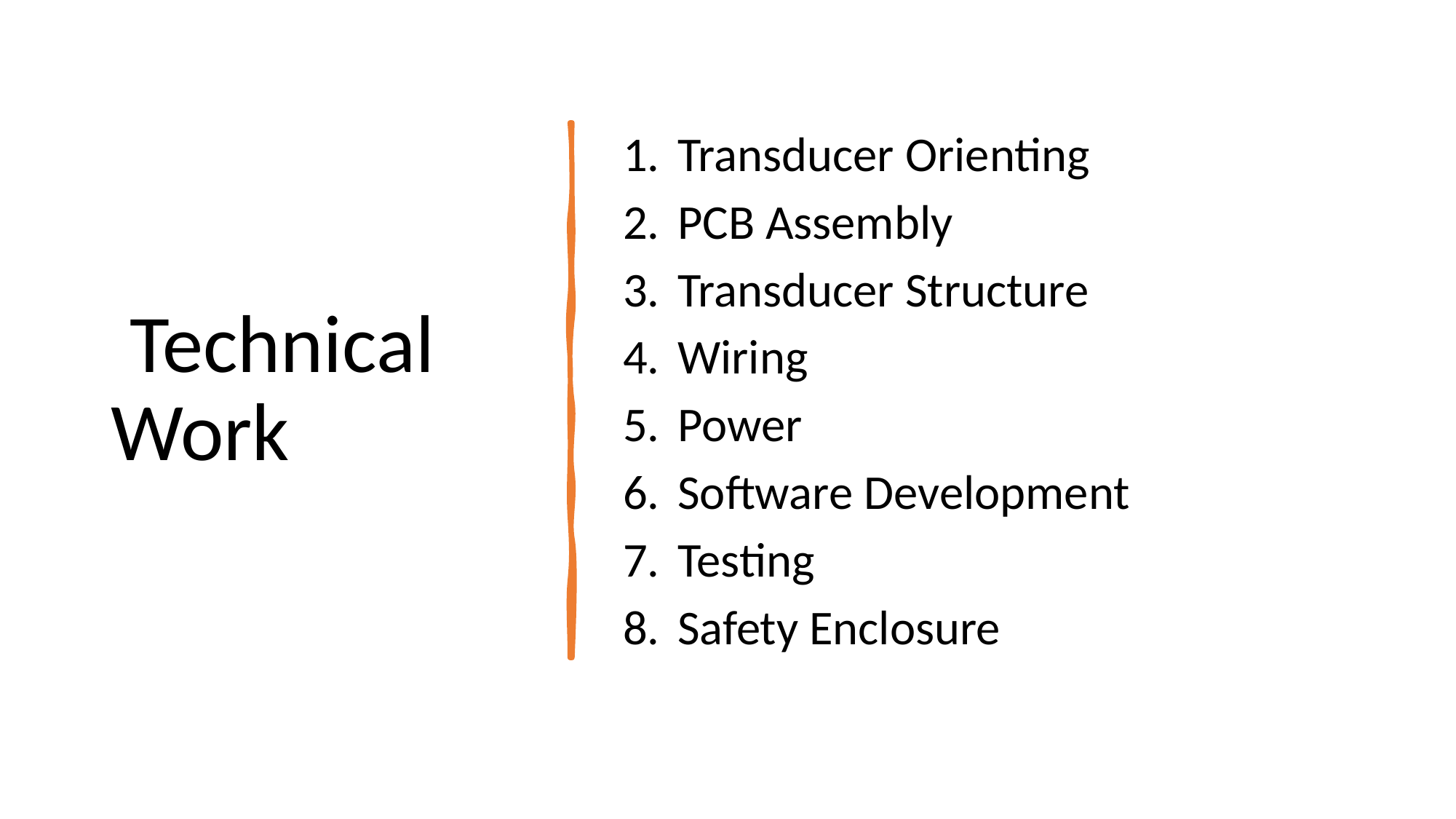

# Technical Work

Transducer Orienting
PCB Assembly
Transducer Structure
Wiring
Power
Software Development
Testing
Safety Enclosure